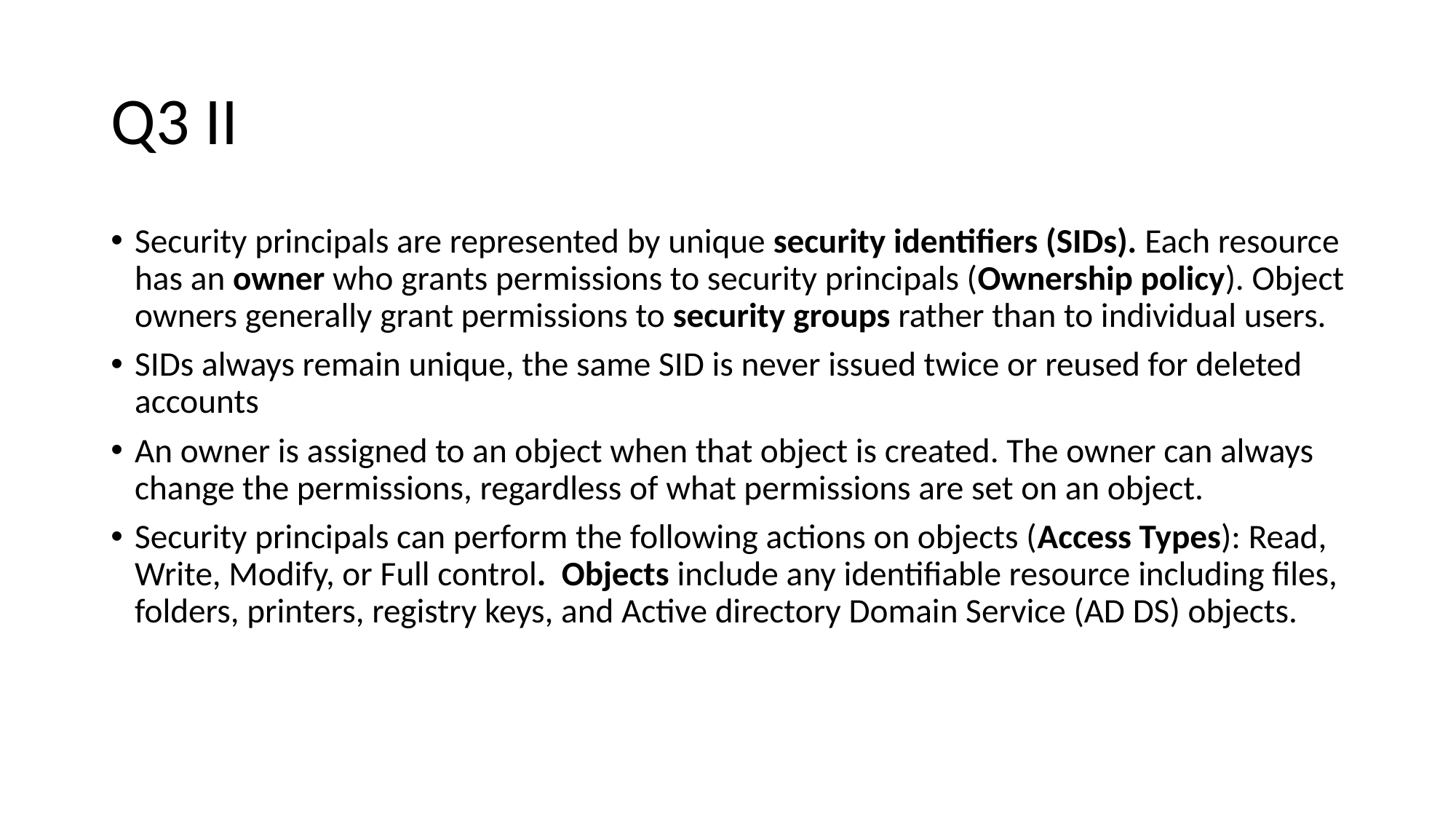

# Q3 II
Security principals are represented by unique security identifiers (SIDs). Each resource has an owner who grants permissions to security principals (Ownership policy). Object owners generally grant permissions to security groups rather than to individual users.
SIDs always remain unique, the same SID is never issued twice or reused for deleted accounts
An owner is assigned to an object when that object is created. The owner can always change the permissions, regardless of what permissions are set on an object.
Security principals can perform the following actions on objects (Access Types): Read, Write, Modify, or Full control.  Objects include any identifiable resource including files, folders, printers, registry keys, and Active directory Domain Service (AD DS) objects.